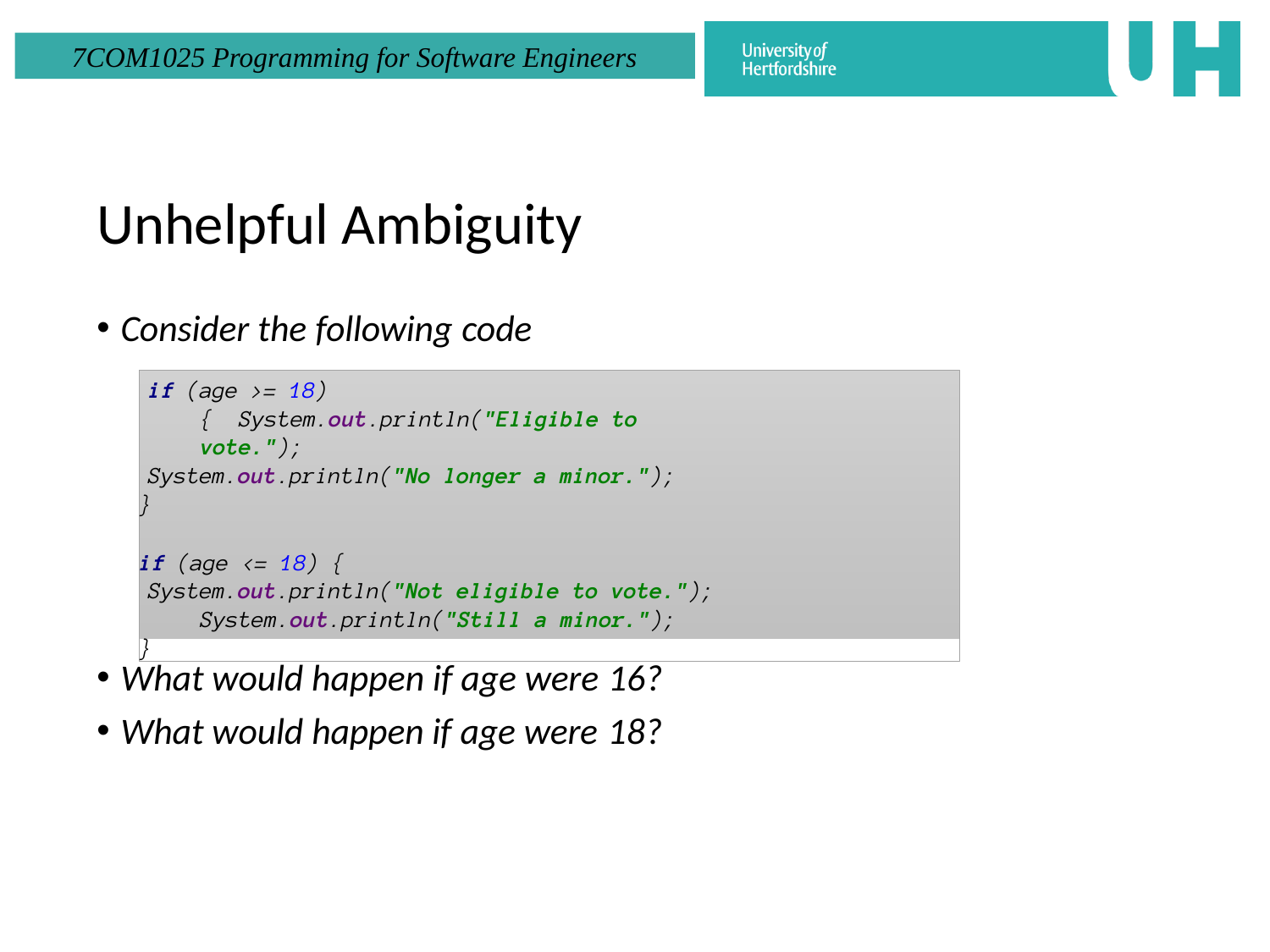

# Unhelpful Ambiguity
Consider the following code

if (age >= 18) {  System.out.println("Eligible to vote.");
System.out.println("No longer a minor.");
}

if (age <= 18) {
System.out.println("Not eligible to vote.");  System.out.println("Still a minor.");
}
What would happen if age were 16?
What would happen if age were 18?